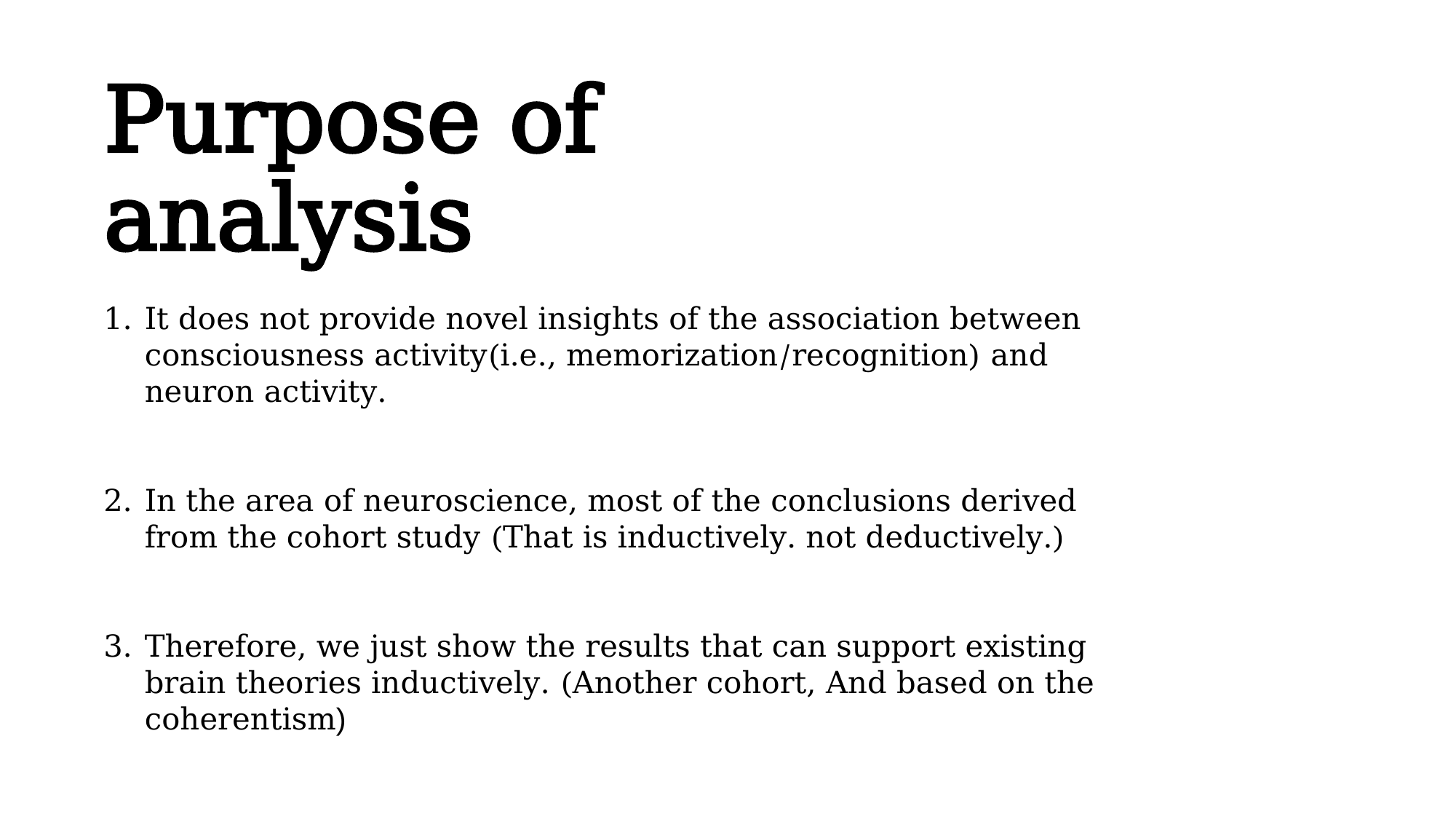

# Purpose of analysis
It does not provide novel insights of the association between consciousness activity(i.e., memorization/recognition) and neuron activity.

In the area of neuroscience, most of the conclusions derived from the cohort study (That is inductively. not deductively.)

Therefore, we just show the results that can support existing brain theories inductively. (Another cohort, And based on the coherentism)